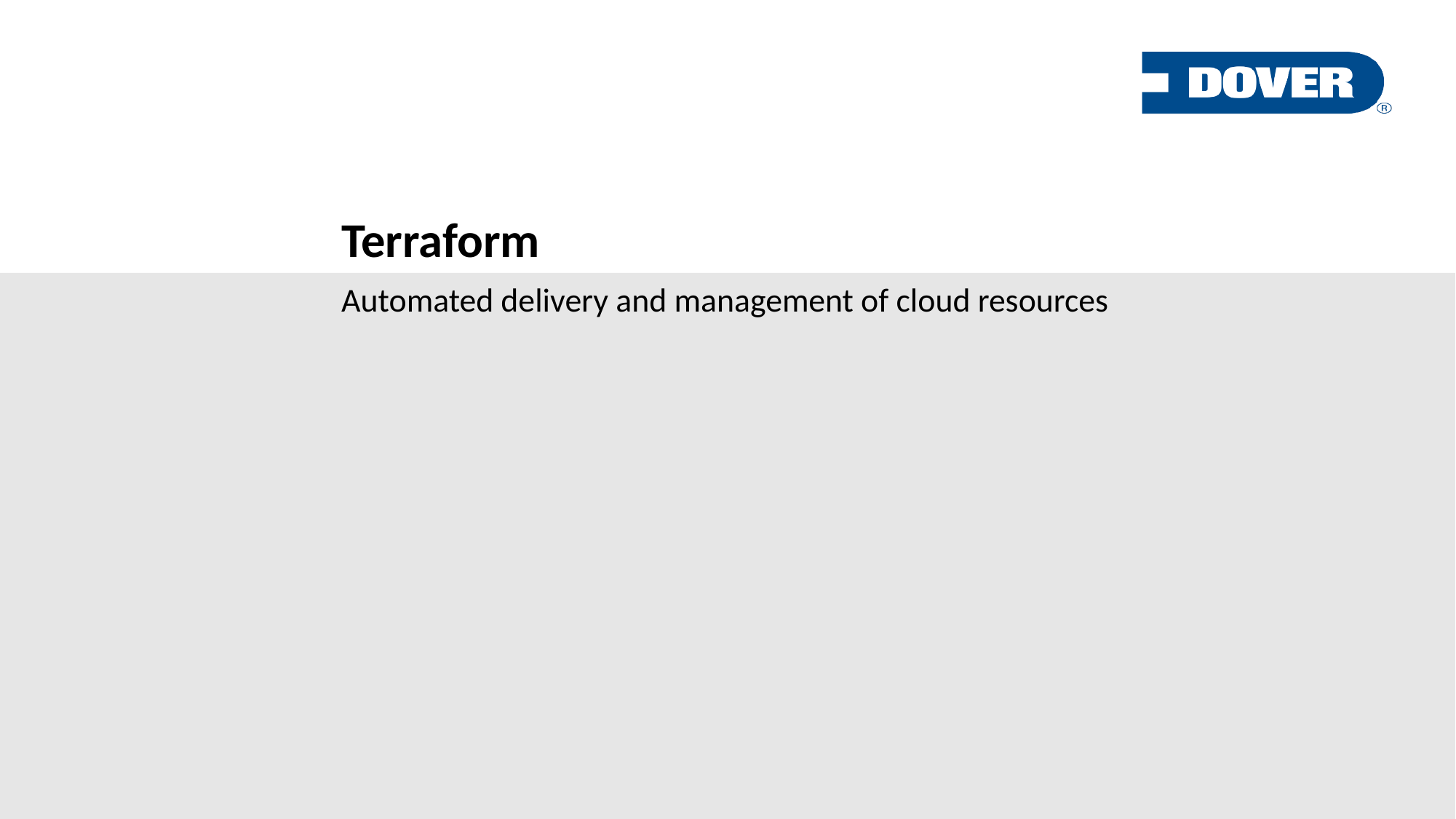

Terraform
Automated delivery and management of cloud resources